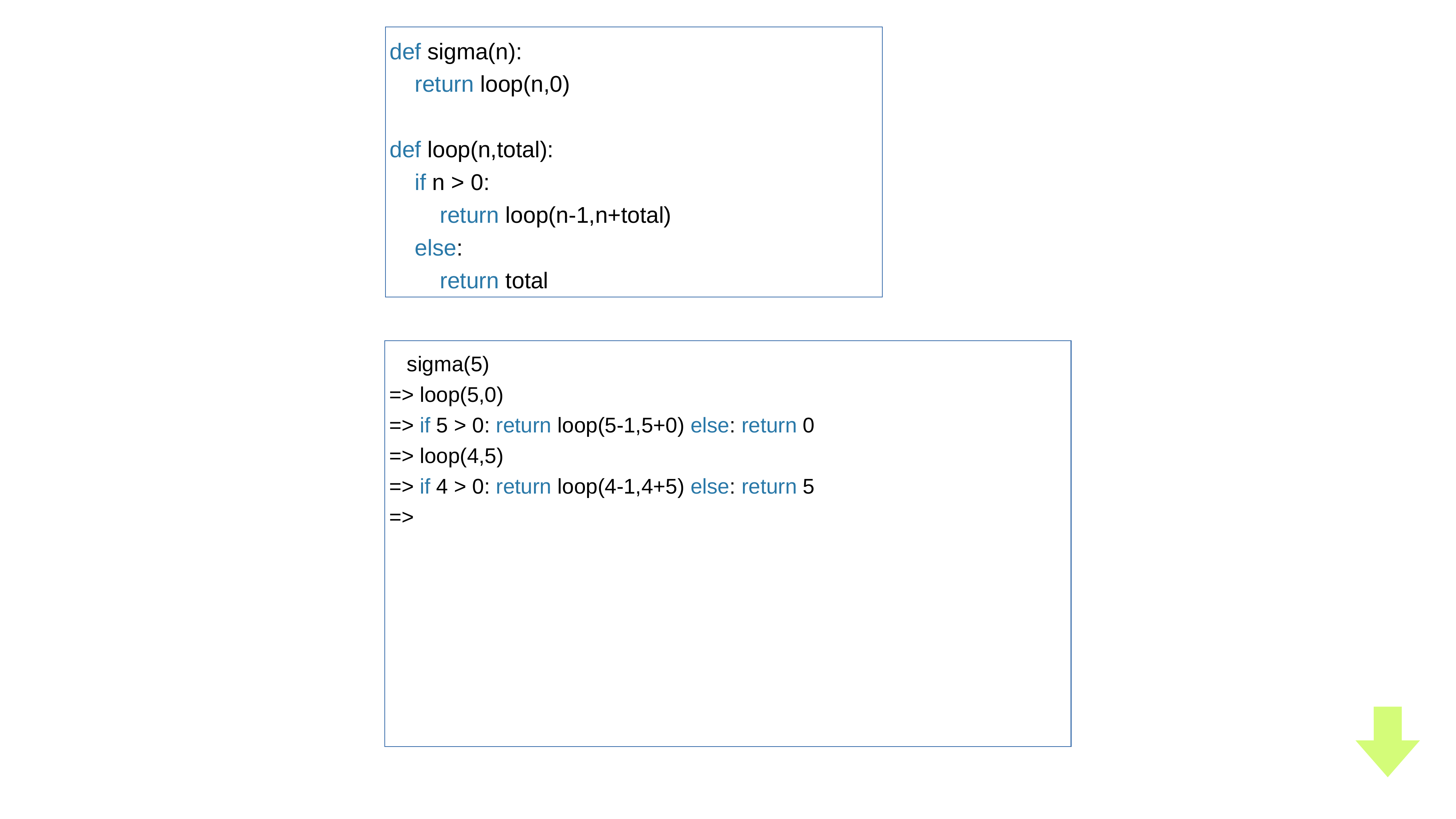

def sigma(n):
    return loop(n,0)

def loop(n,total):
    if n > 0:
        return loop(n-1,n+total)
    else:
        return total
   sigma(5)
=> loop(5,0)
=> if 5 > 0: return loop(5-1,5+0) else: return 0
=> loop(4,5)
=> if 4 > 0: return loop(4-1,4+5) else: return 5
=>